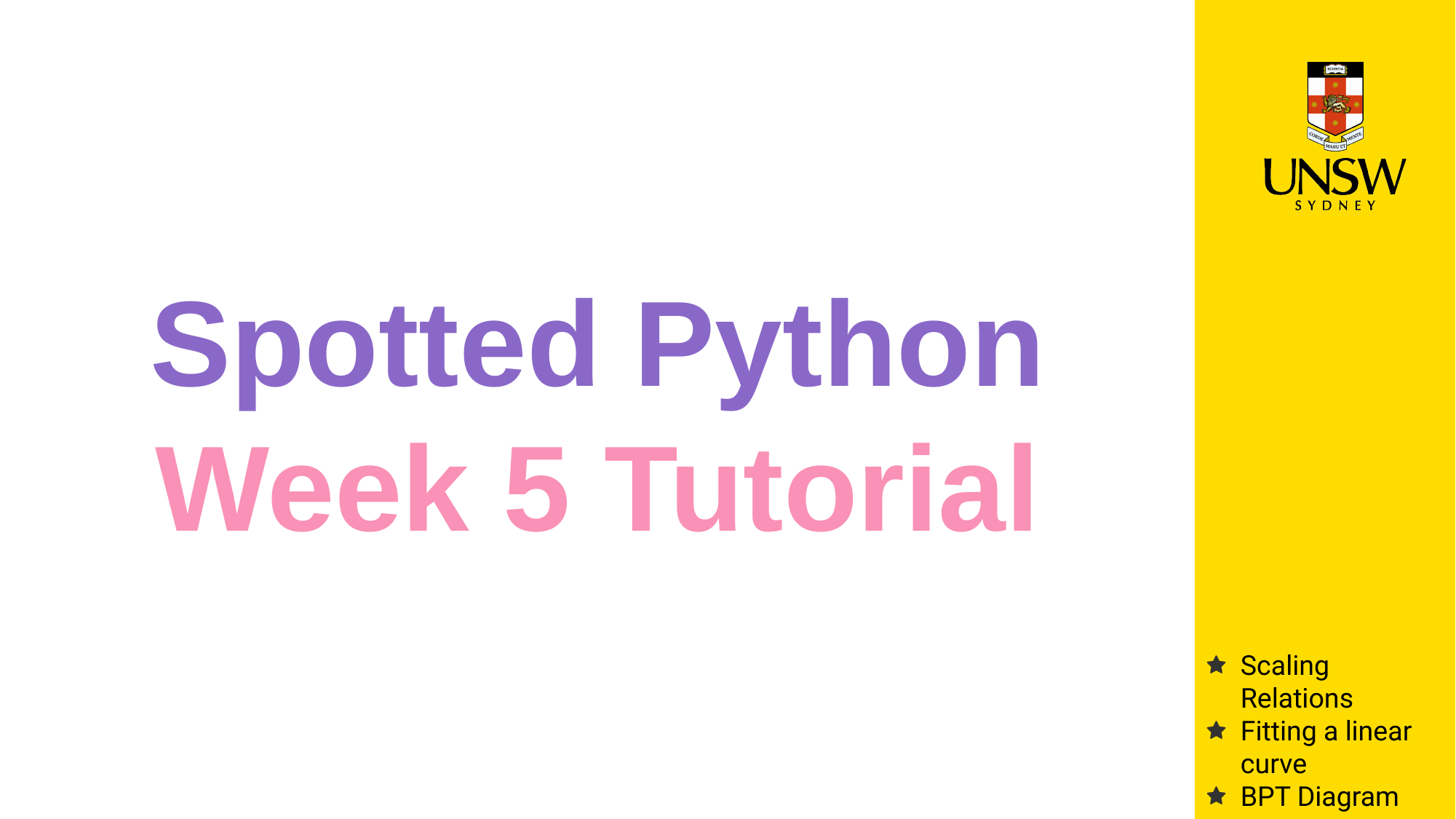

Spotted Python
Week 5 Tutorial
Scaling Relations
Fitting a linear curve
BPT Diagram